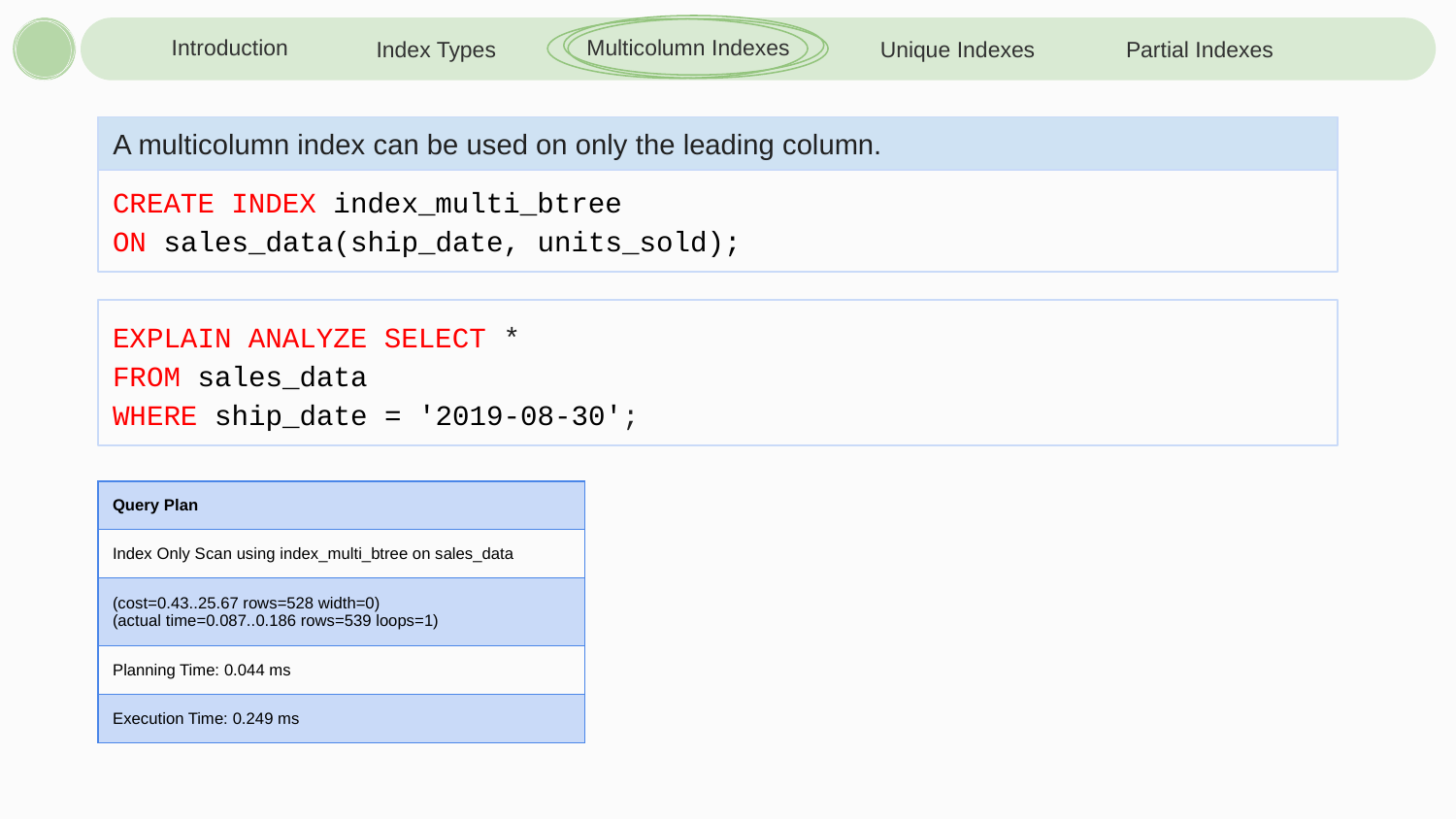

Introduction
Multicolumn Indexes
Index Types
Unique Indexes
Partial Indexes
A multicolumn index can be used on only the leading column.
CREATE INDEX index_multi_btree
ON sales_data(ship_date, units_sold);
EXPLAIN ANALYZE SELECT *
FROM sales_data
WHERE ship_date = '2019-08-30';
| Query Plan |
| --- |
| Index Only Scan using index\_multi\_btree on sales\_data |
| (cost=0.43..25.67 rows=528 width=0) (actual time=0.087..0.186 rows=539 loops=1) |
| Planning Time: 0.044 ms |
| Execution Time: 0.249 ms |